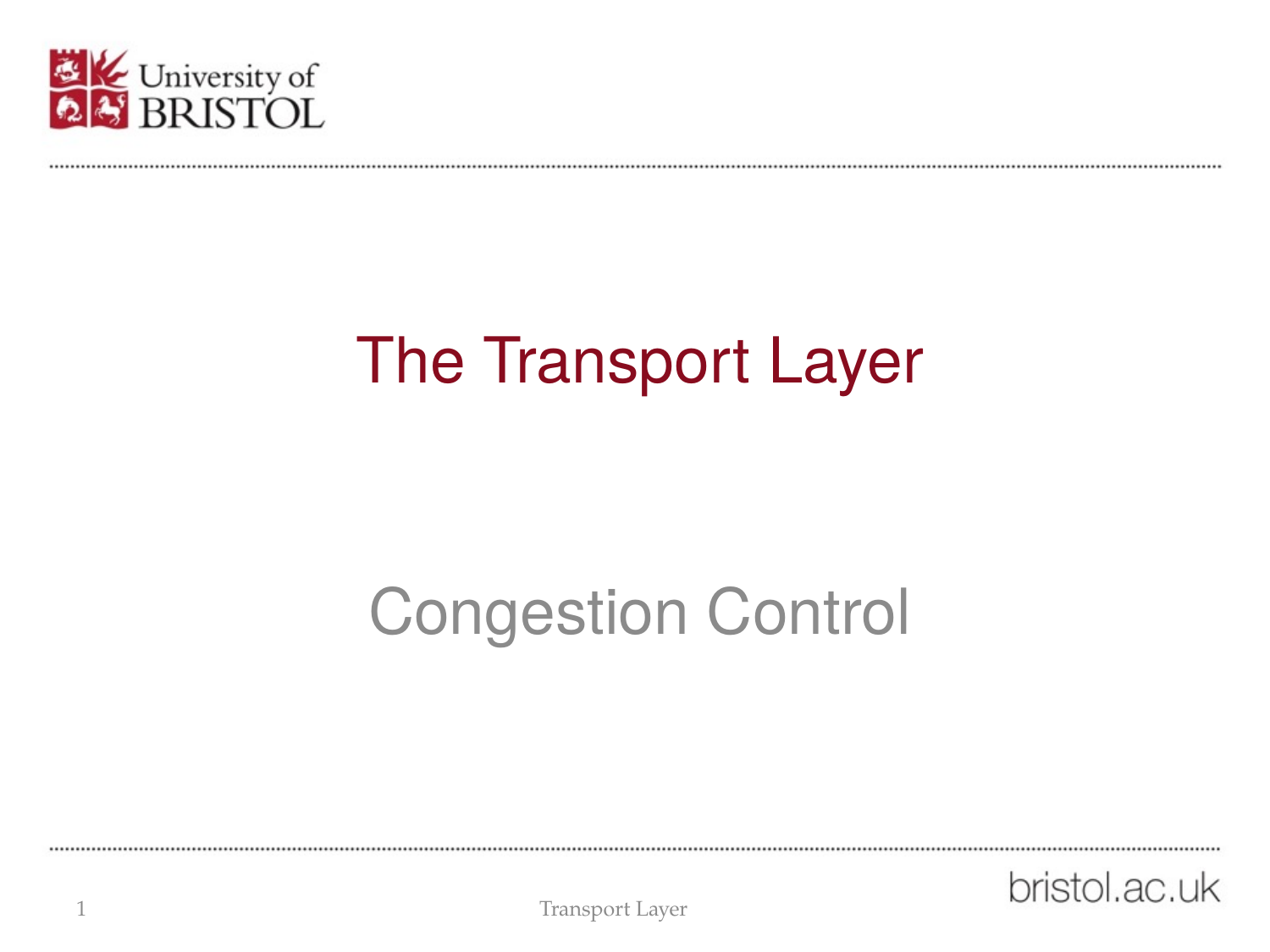

# The Transport Layer
Congestion Control
1
Transport Layer